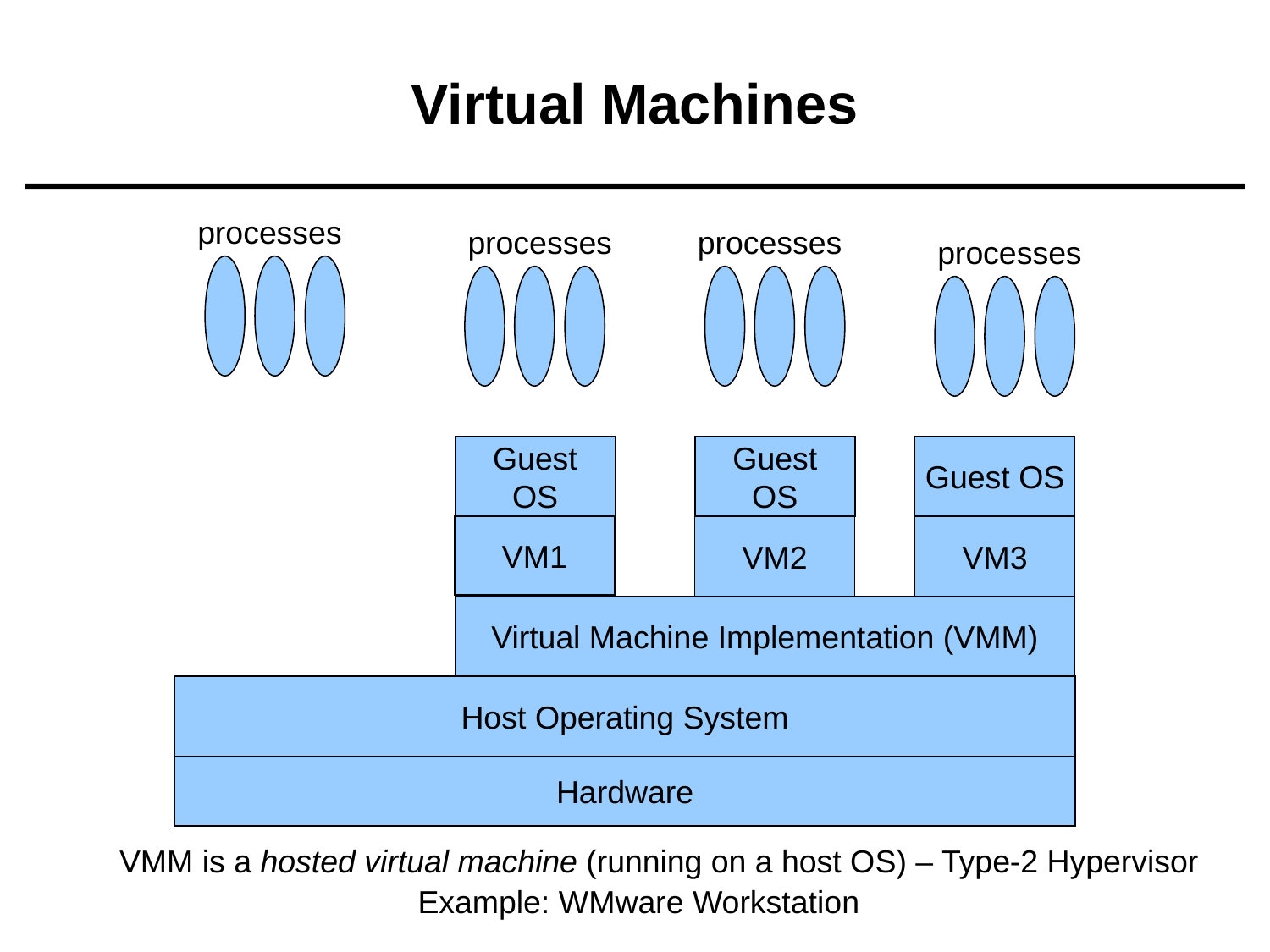

# Virtual Machines
processes
processes
processes
processes

Guest
OS
Guest
OS
Guest OS
VM1
VM2
VM3
Virtual Machine Implementation (VMM)
Host Operating System
Hardware
VMM is a hosted virtual machine (running on a host OS) – Type-2 Hypervisor
Example: WMware Workstation
48